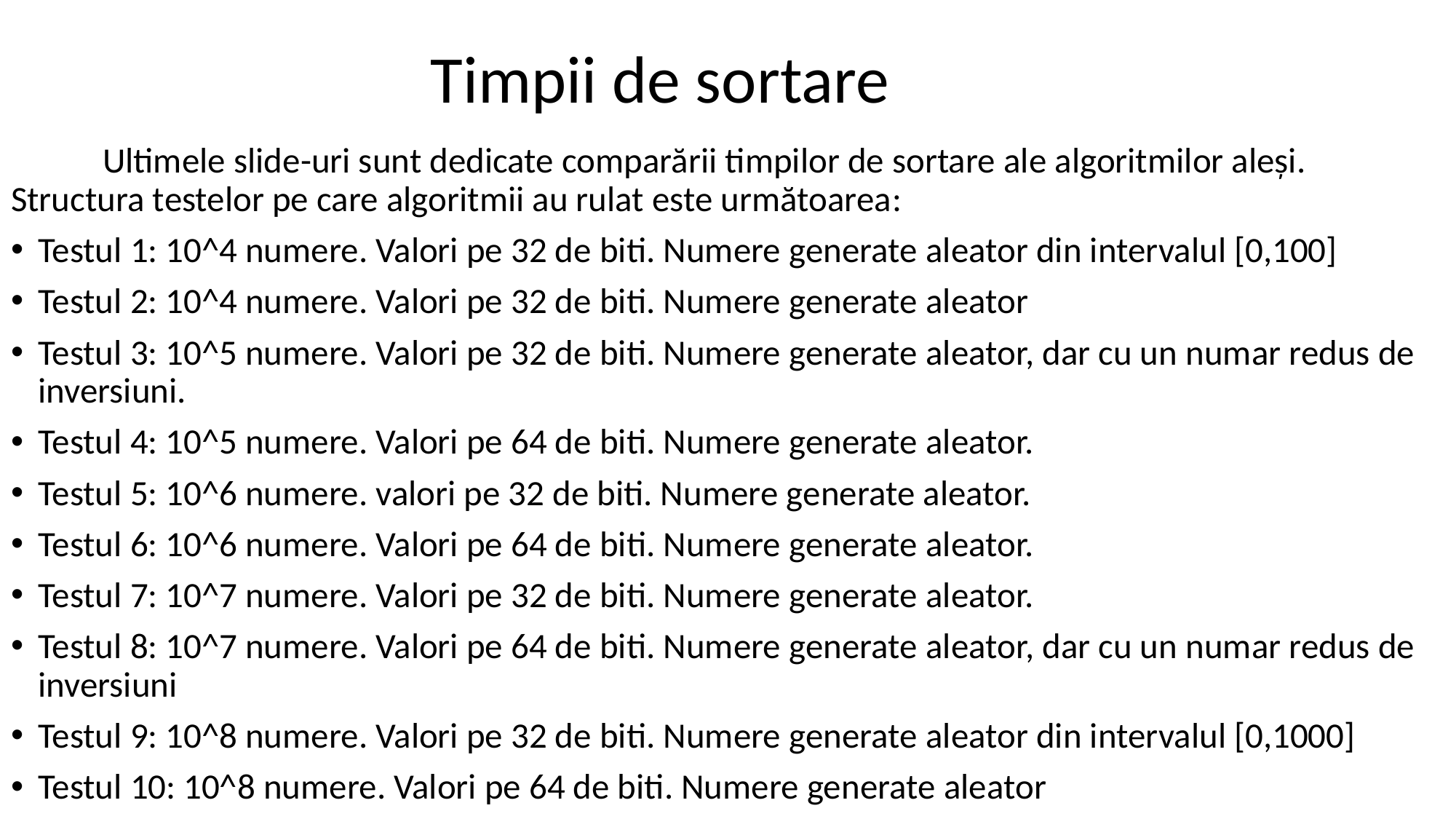

# Timpii de sortare
	Ultimele slide-uri sunt dedicate comparării timpilor de sortare ale algoritmilor aleși. Structura testelor pe care algoritmii au rulat este următoarea:
Testul 1: 10^4 numere. Valori pe 32 de biti. Numere generate aleator din intervalul [0,100]
Testul 2: 10^4 numere. Valori pe 32 de biti. Numere generate aleator
Testul 3: 10^5 numere. Valori pe 32 de biti. Numere generate aleator, dar cu un numar redus de inversiuni.
Testul 4: 10^5 numere. Valori pe 64 de biti. Numere generate aleator.
Testul 5: 10^6 numere. valori pe 32 de biti. Numere generate aleator.
Testul 6: 10^6 numere. Valori pe 64 de biti. Numere generate aleator.
Testul 7: 10^7 numere. Valori pe 32 de biti. Numere generate aleator.
Testul 8: 10^7 numere. Valori pe 64 de biti. Numere generate aleator, dar cu un numar redus de inversiuni
Testul 9: 10^8 numere. Valori pe 32 de biti. Numere generate aleator din intervalul [0,1000]
Testul 10: 10^8 numere. Valori pe 64 de biti. Numere generate aleator